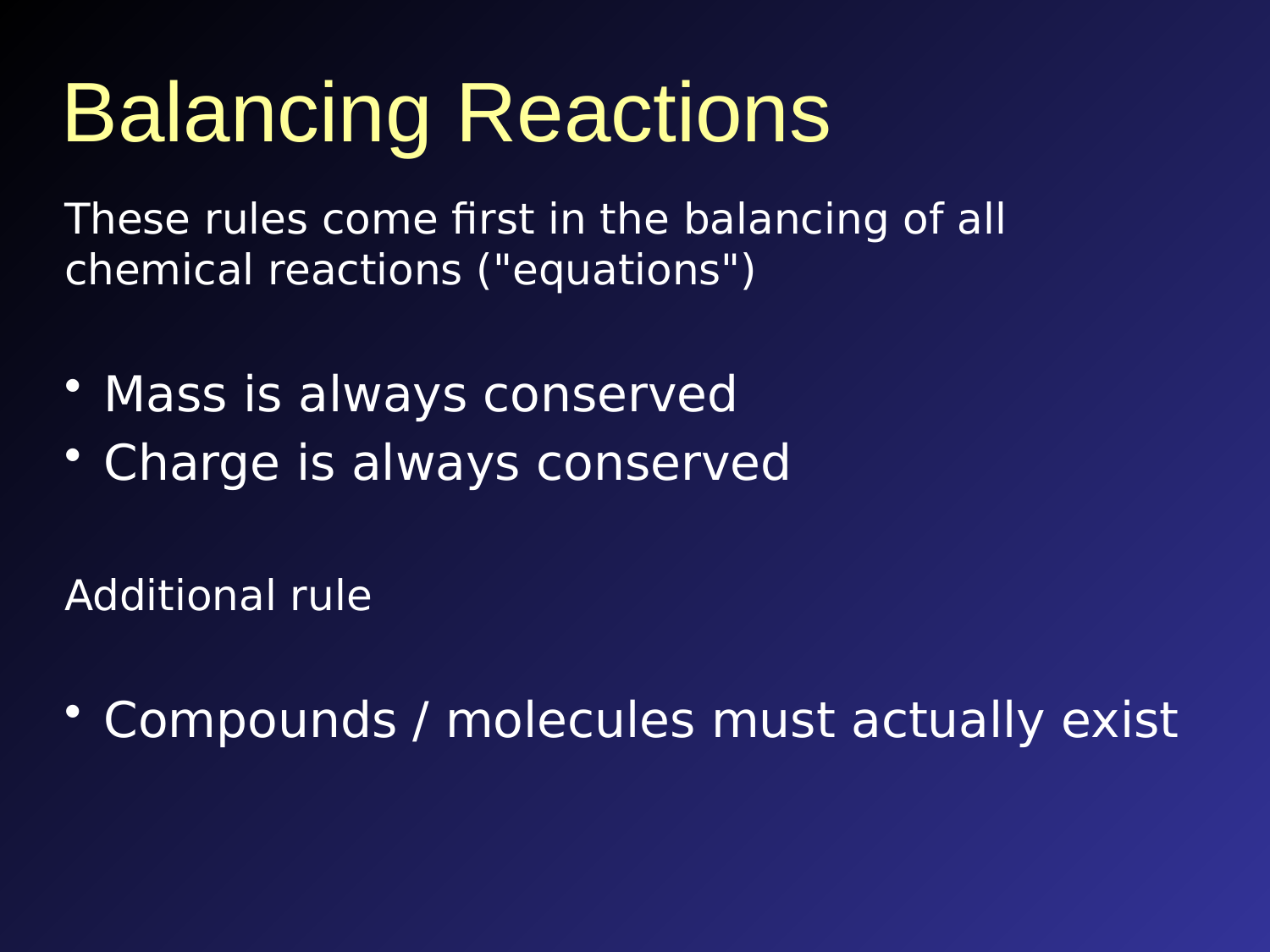

# Balancing Reactions
These rules come first in the balancing of all chemical reactions ("equations")

Mass is always conserved
Charge is always conserved

Additional rule

Compounds / molecules must actually exist